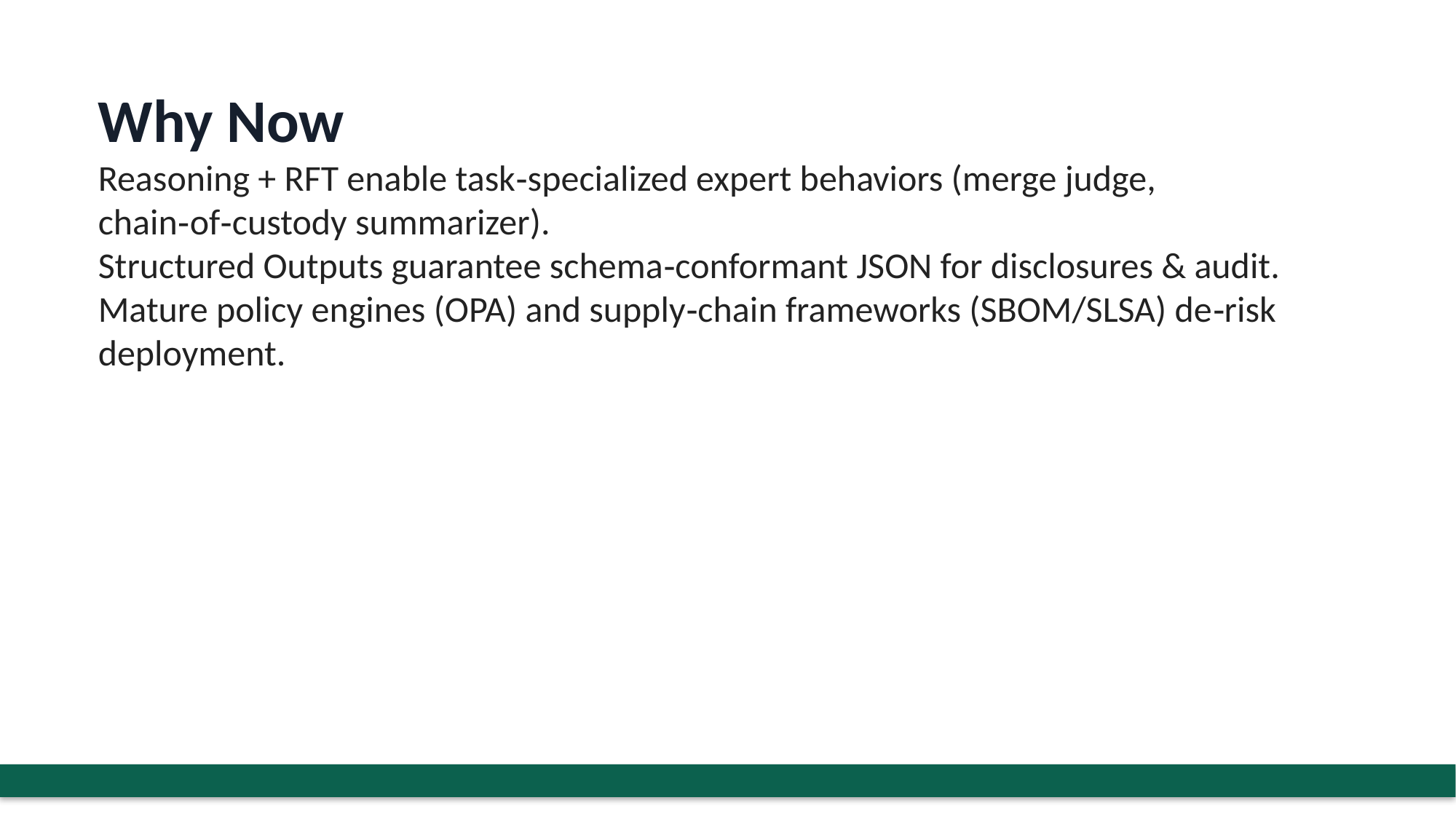

#
Why Now
Reasoning + RFT enable task‑specialized expert behaviors (merge judge, chain‑of‑custody summarizer).
Structured Outputs guarantee schema‑conformant JSON for disclosures & audit.
Mature policy engines (OPA) and supply‑chain frameworks (SBOM/SLSA) de‑risk deployment.